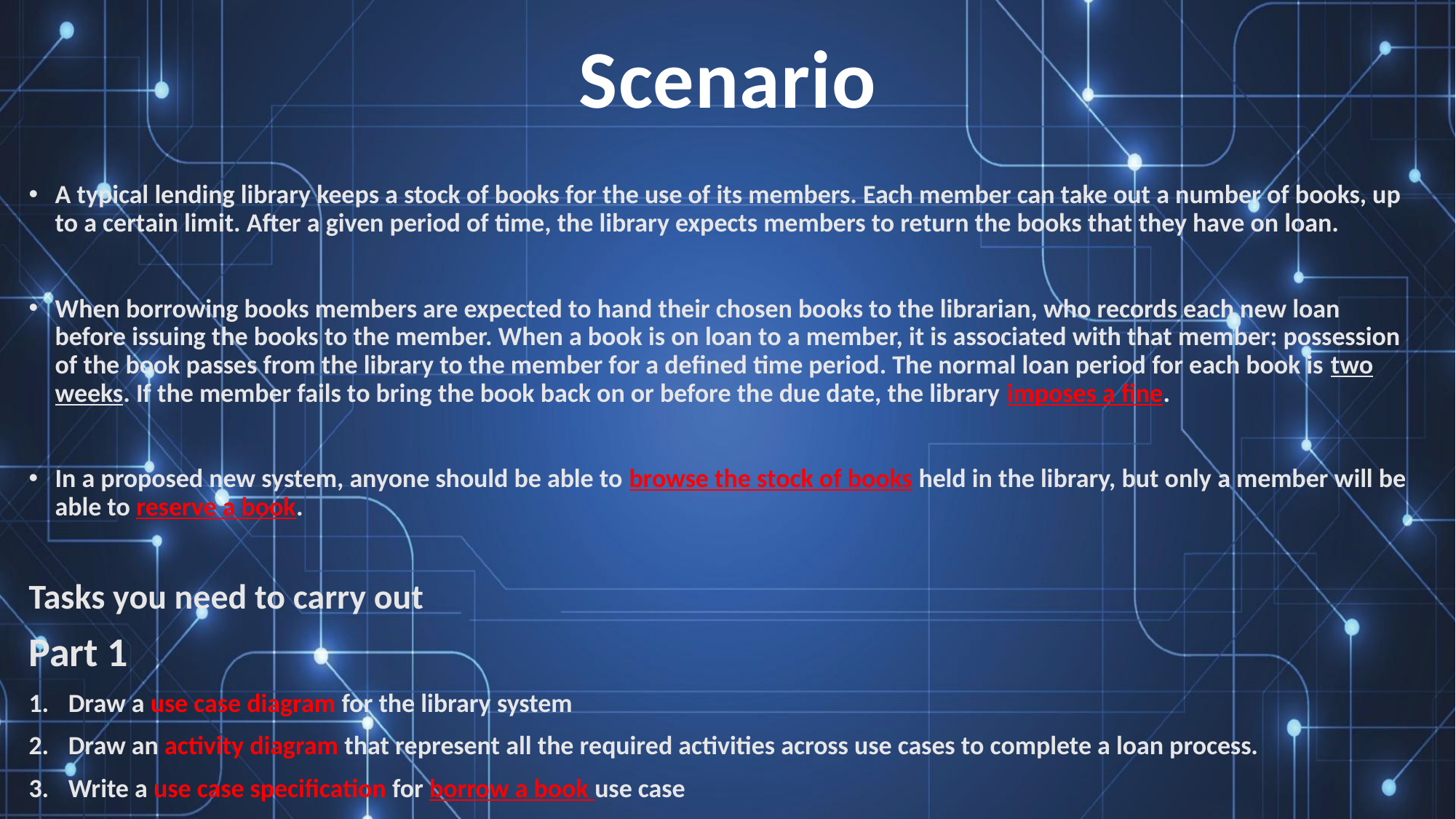

# Scenario
A typical lending library keeps a stock of books for the use of its members. Each member can take out a number of books, up to a certain limit. After a given period of time, the library expects members to return the books that they have on loan.

When borrowing books members are expected to hand their chosen books to the librarian, who records each new loan before issuing the books to the member. When a book is on loan to a member, it is associated with that member: possession of the book passes from the library to the member for a defined time period. The normal loan period for each book is two weeks. If the member fails to bring the book back on or before the due date, the library imposes a fine.

In a proposed new system, anyone should be able to browse the stock of books held in the library, but only a member will be able to reserve a book.

Tasks you need to carry out
Part 1
Draw a use case diagram for the library system
Draw an activity diagram that represent all the required activities across use cases to complete a loan process.
Write a use case specification for borrow a book use case